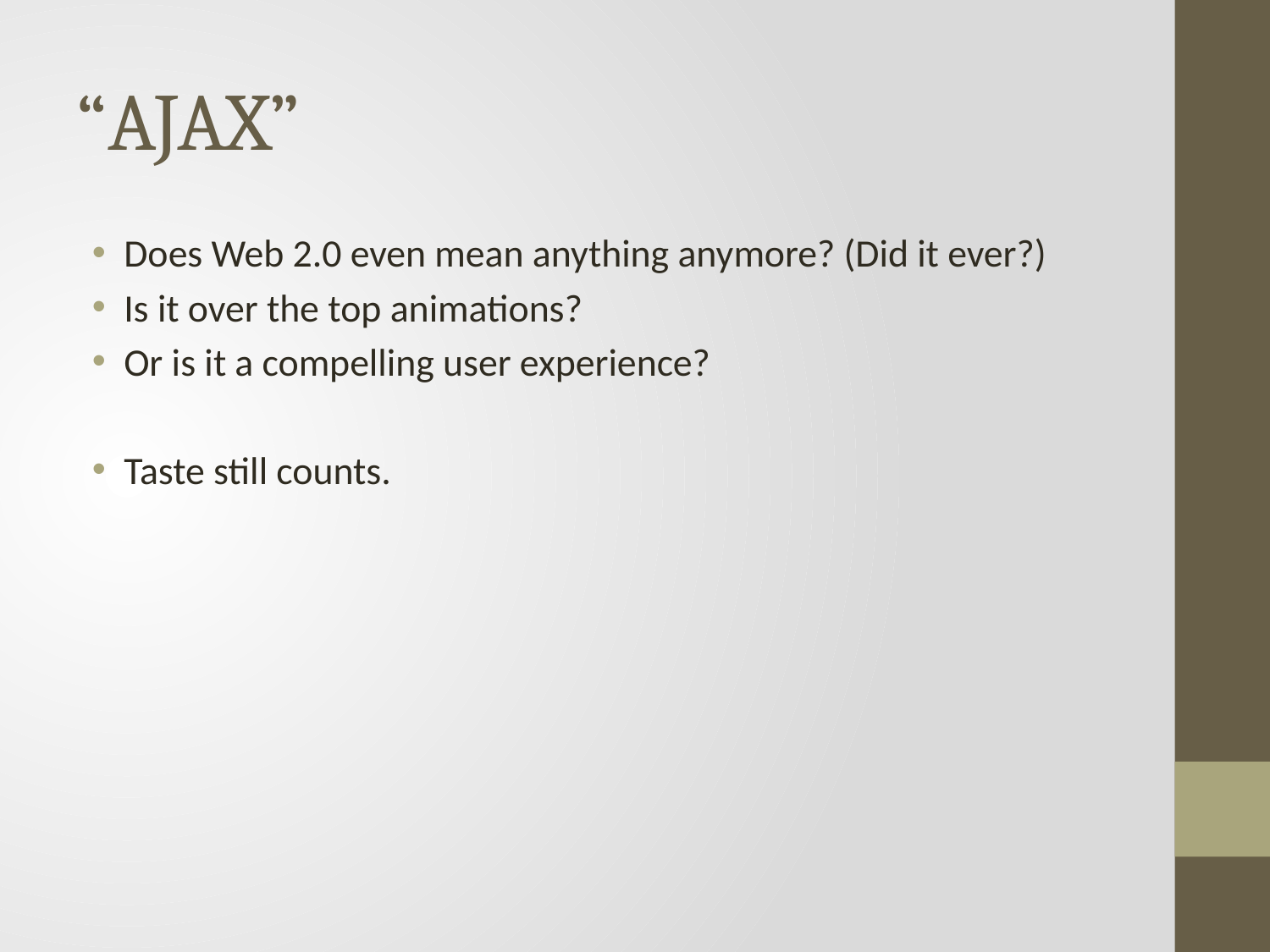

# “AJAX”
Does Web 2.0 even mean anything anymore? (Did it ever?)
Is it over the top animations?
Or is it a compelling user experience?

Taste still counts.